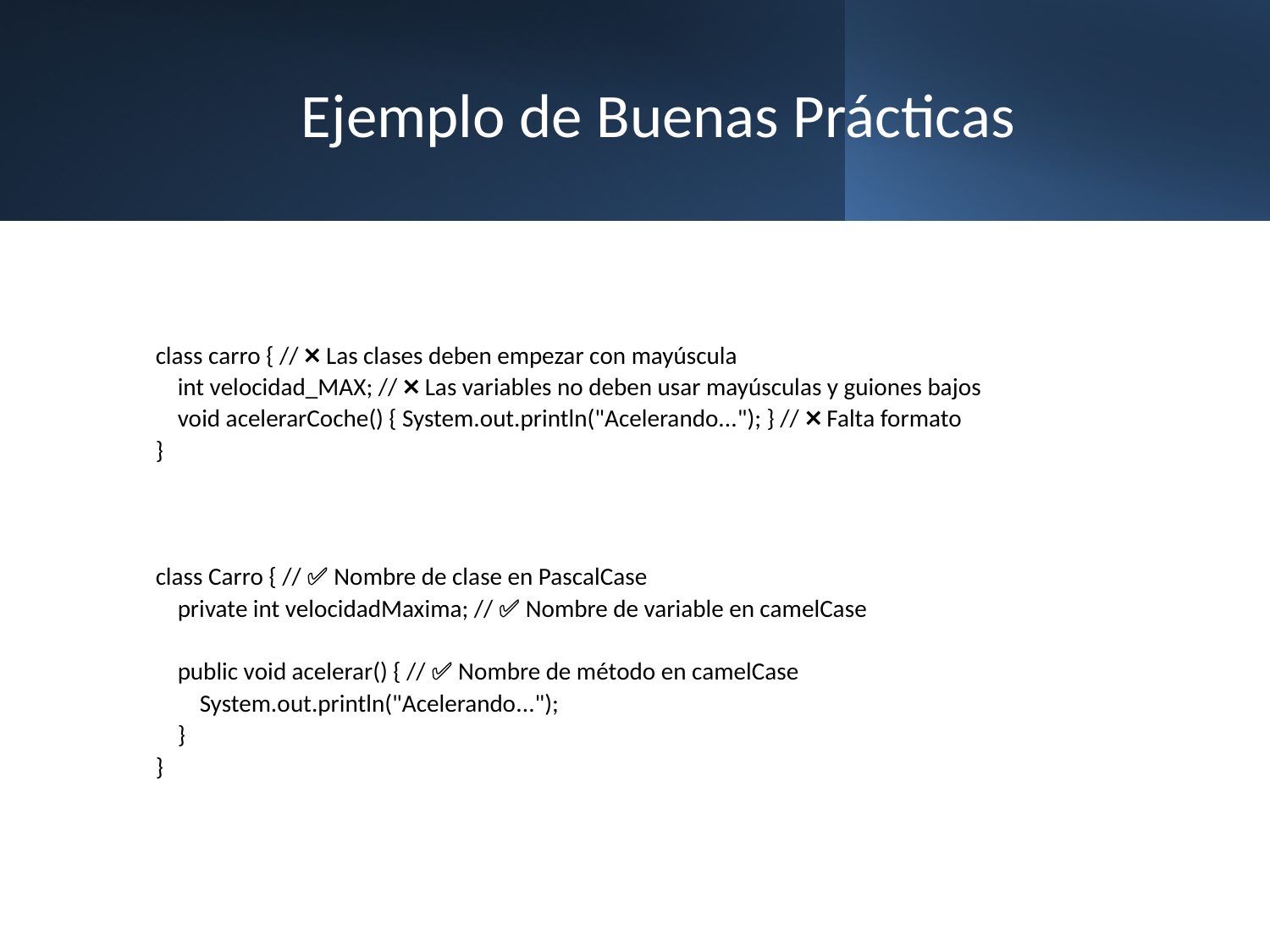

# Ejemplo de Buenas Prácticas
class carro { // ❌ Las clases deben empezar con mayúscula
    int velocidad_MAX; // ❌ Las variables no deben usar mayúsculas y guiones bajos
    void acelerarCoche() { System.out.println("Acelerando..."); } // ❌ Falta formato
}

class Carro { // ✅ Nombre de clase en PascalCase
    private int velocidadMaxima; // ✅ Nombre de variable en camelCase

    public void acelerar() { // ✅ Nombre de método en camelCase
        System.out.println("Acelerando...");
    }
}